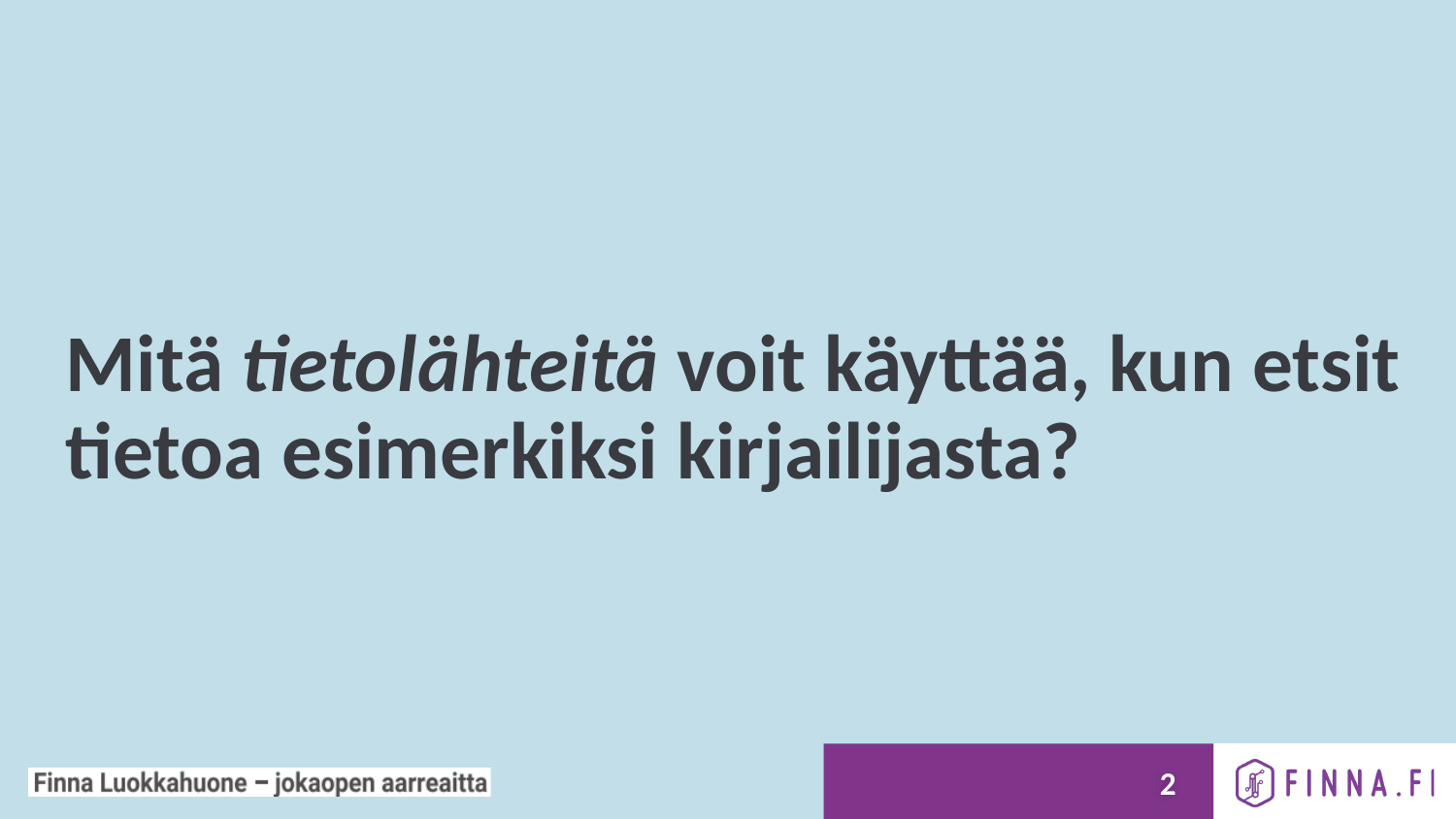

# Mitä tietolähteitä voit käyttää, kun etsit tietoa esimerkiksi kirjailijasta?